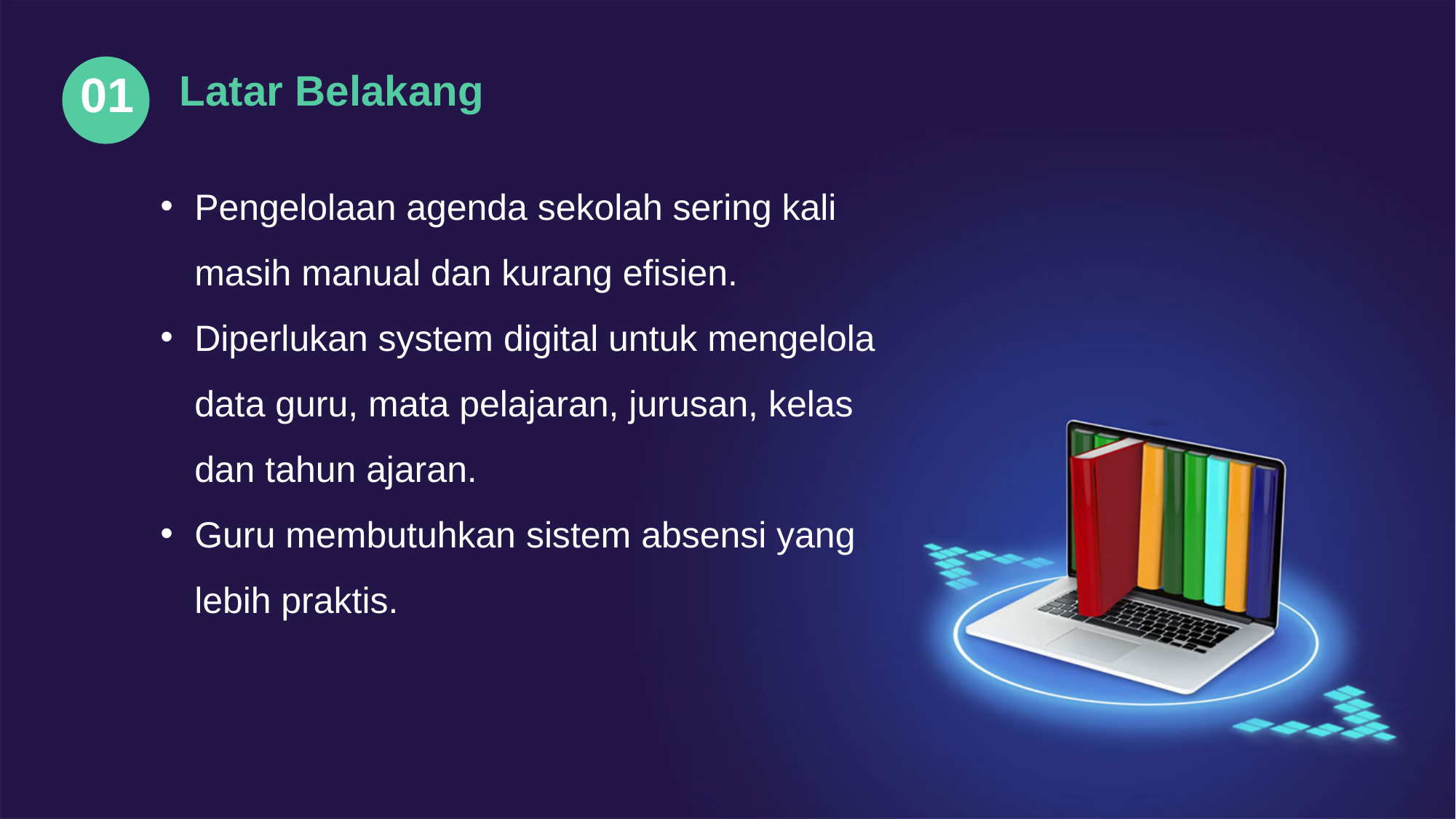

Latar Belakang
01
Pengelolaan agenda sekolah sering kali masih manual dan kurang efisien.
Diperlukan system digital untuk mengelola data guru, mata pelajaran, jurusan, kelas dan tahun ajaran.
Guru membutuhkan sistem absensi yang lebih praktis.